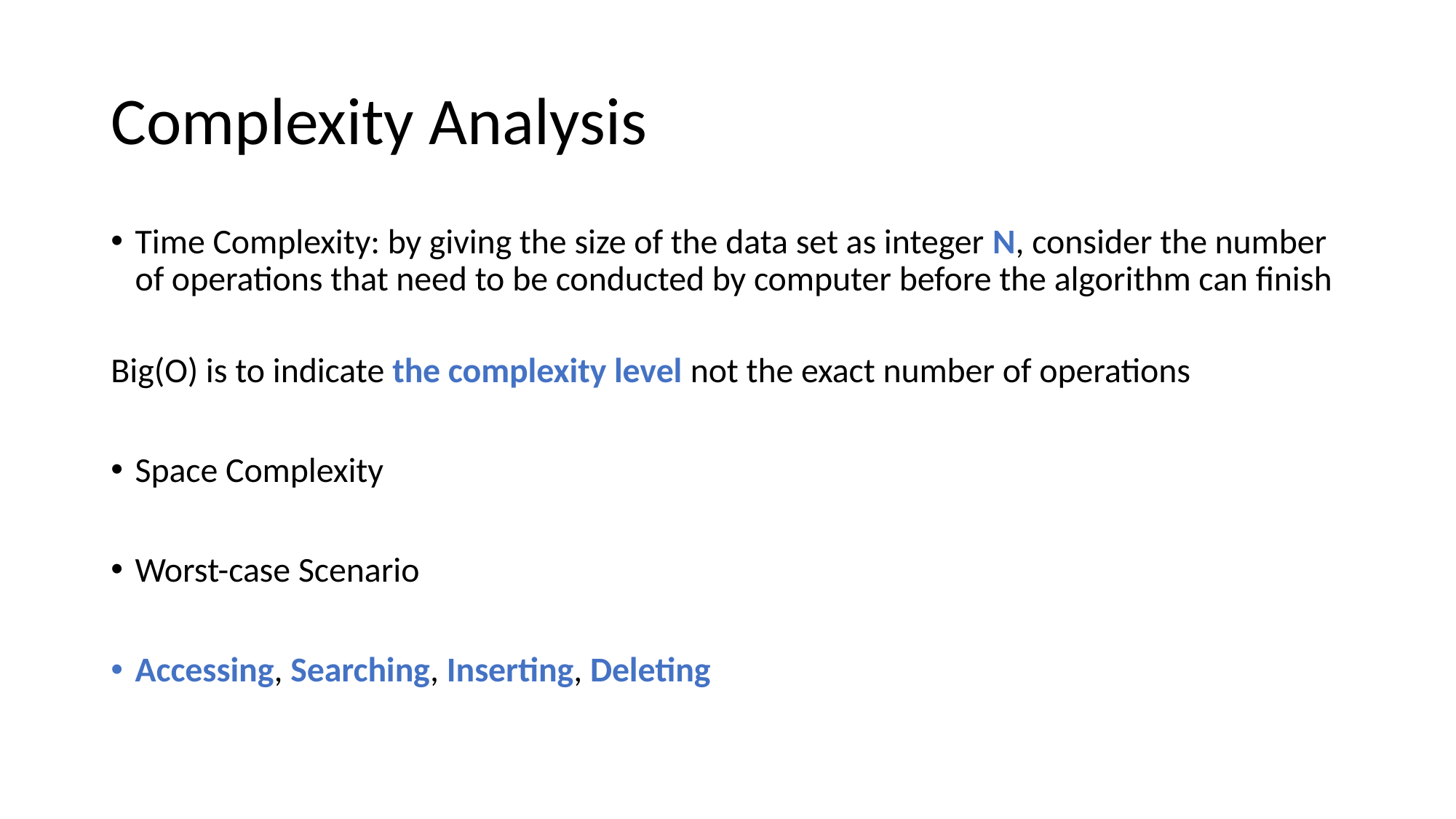

# Complexity Analysis
Time Complexity: by giving the size of the data set as integer N, consider the number of operations that need to be conducted by computer before the algorithm can finish
Big(O) is to indicate the complexity level not the exact number of operations

Space Complexity

Worst-case Scenario

Accessing, Searching, Inserting, Deleting